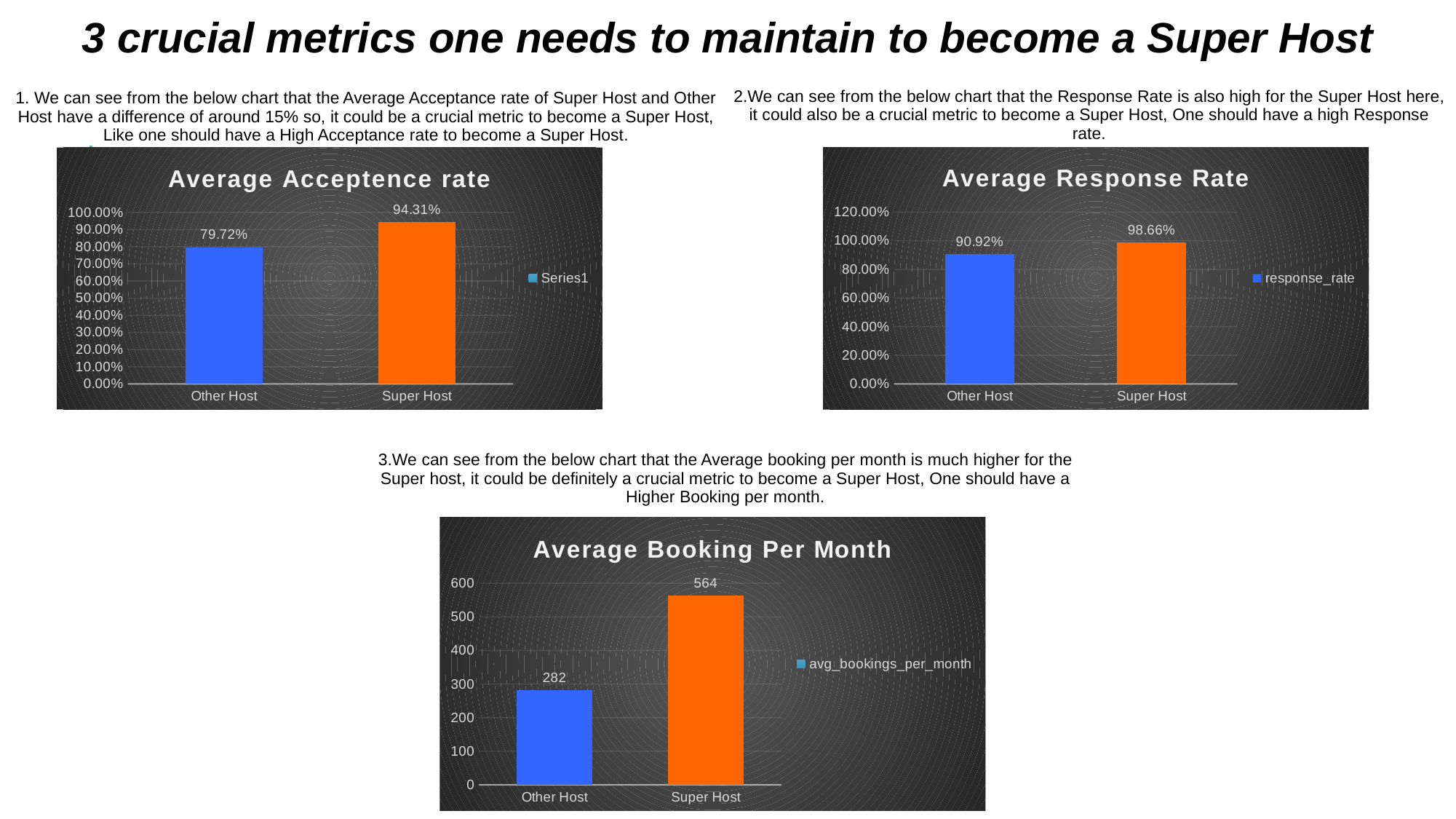

| 3 crucial metrics one needs to maintain to become a Super Host |
| --- |
| 1. We can see from the below chart that the Average Acceptance rate of Super Host and Other Host have a difference of around 15% so, it could be a crucial metric to become a Super Host, Like one should have a High Acceptance rate to become a Super Host. |
| --- |
| 2.We can see from the below chart that the Response Rate is also high for the Super Host here, it could also be a crucial metric to become a Super Host, One should have a high Response rate. |
| --- |

### Chart: Average Response Rate

| Category | response_rate |
|---|---|
| Other Host | 0.9092 |
| Super Host | 0.9866 |

### Chart: Average Acceptence rate

| Category |  |
|---|---|
| Other Host | 0.7972 |
| Super Host | 0.9431 |
| 3.We can see from the below chart that the Average booking per month is much higher for the Super host, it could be definitely a crucial metric to become a Super Host, One should have a Higher Booking per month. |
| --- |

### Chart: Average Booking Per Month

| Category | avg_bookings_per_month |
|---|---|
| Other Host | 282.0 |
| Super Host | 564.0 |